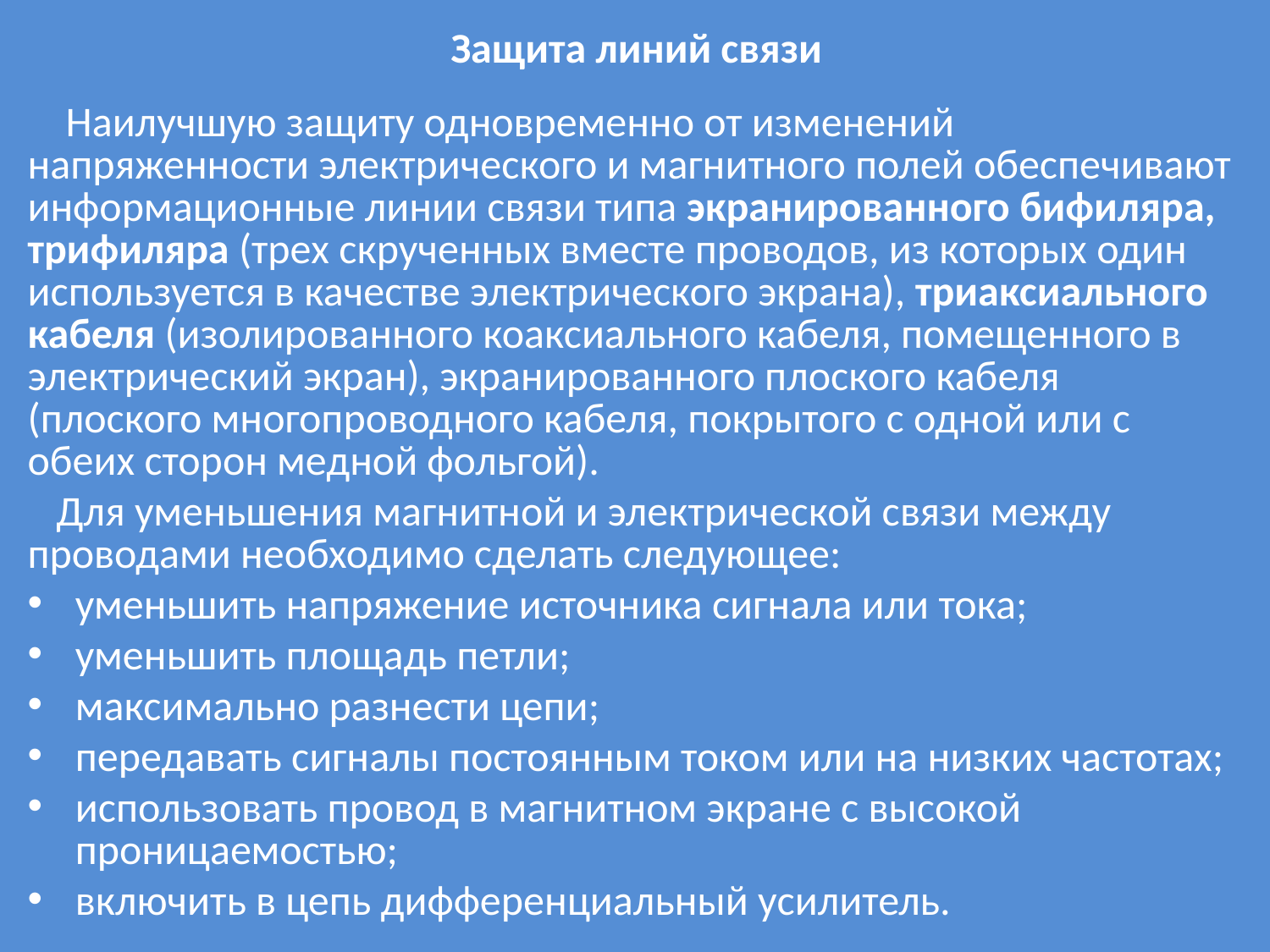

# Защита линий связи
    Наилучшую защиту одновременно от изменений напряженности электрического и магнитного полей обеспечивают информационные линии связи типа экранированного бифиляра, трифиляра (трех скрученных вместе проводов, из которых один используется в качестве электрического экрана), триаксиального кабеля (изолированного коаксиального кабеля, помещенного в электрический экран), экранированного плоского кабеля (плоского многопроводного кабеля, покрытого с одной или с обеих сторон медной фольгой).
   Для уменьшения магнитной и электрической связи между проводами необходимо сделать следующее:
уменьшить напряжение источника сигнала или тока;
уменьшить площадь петли;
максимально разнести цепи;
передавать сигналы постоянным током или на низких частотах;
использовать провод в магнитном экране с высокой проницаемостью;
включить в цепь дифференциальный усилитель.